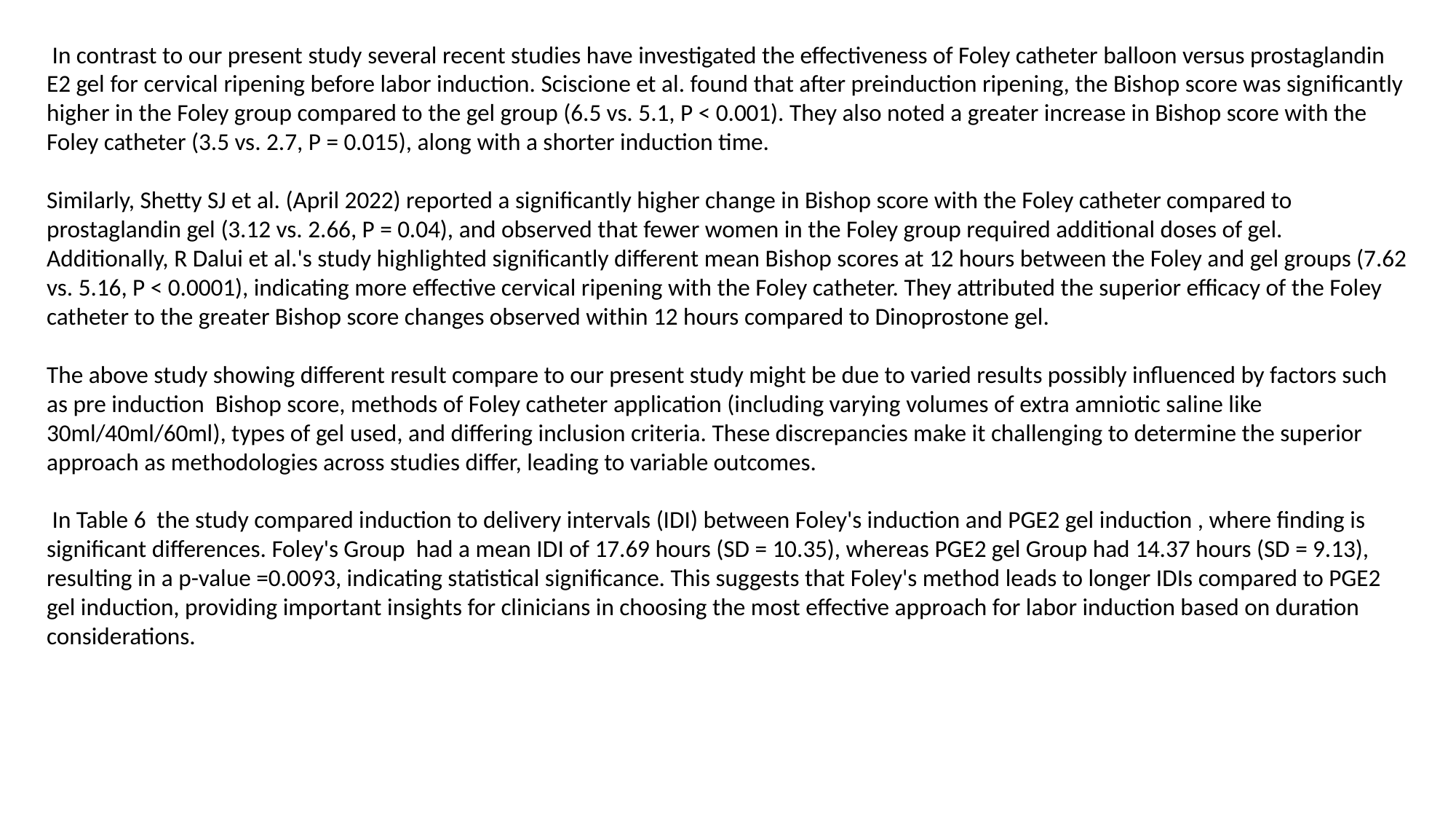

In contrast to our present study several recent studies have investigated the effectiveness of Foley catheter balloon versus prostaglandin E2 gel for cervical ripening before labor induction. Sciscione et al. found that after preinduction ripening, the Bishop score was significantly higher in the Foley group compared to the gel group (6.5 vs. 5.1, P < 0.001). They also noted a greater increase in Bishop score with the Foley catheter (3.5 vs. 2.7, P = 0.015), along with a shorter induction time.

Similarly, Shetty SJ et al. (April 2022) reported a significantly higher change in Bishop score with the Foley catheter compared to prostaglandin gel (3.12 vs. 2.66, P = 0.04), and observed that fewer women in the Foley group required additional doses of gel.
Additionally, R Dalui et al.'s study highlighted significantly different mean Bishop scores at 12 hours between the Foley and gel groups (7.62 vs. 5.16, P < 0.0001), indicating more effective cervical ripening with the Foley catheter. They attributed the superior efficacy of the Foley catheter to the greater Bishop score changes observed within 12 hours compared to Dinoprostone gel.

The above study showing different result compare to our present study might be due to varied results possibly influenced by factors such as pre induction  Bishop score, methods of Foley catheter application (including varying volumes of extra amniotic saline like 30ml/40ml/60ml), types of gel used, and differing inclusion criteria. These discrepancies make it challenging to determine the superior approach as methodologies across studies differ, leading to variable outcomes.

 In Table 6  the study compared induction to delivery intervals (IDI) between Foley's induction and PGE2 gel induction , where finding is significant differences. Foley's Group  had a mean IDI of 17.69 hours (SD = 10.35), whereas PGE2 gel Group had 14.37 hours (SD = 9.13), resulting in a p-value =0.0093, indicating statistical significance. This suggests that Foley's method leads to longer IDIs compared to PGE2 gel induction, providing important insights for clinicians in choosing the most effective approach for labor induction based on duration considerations.